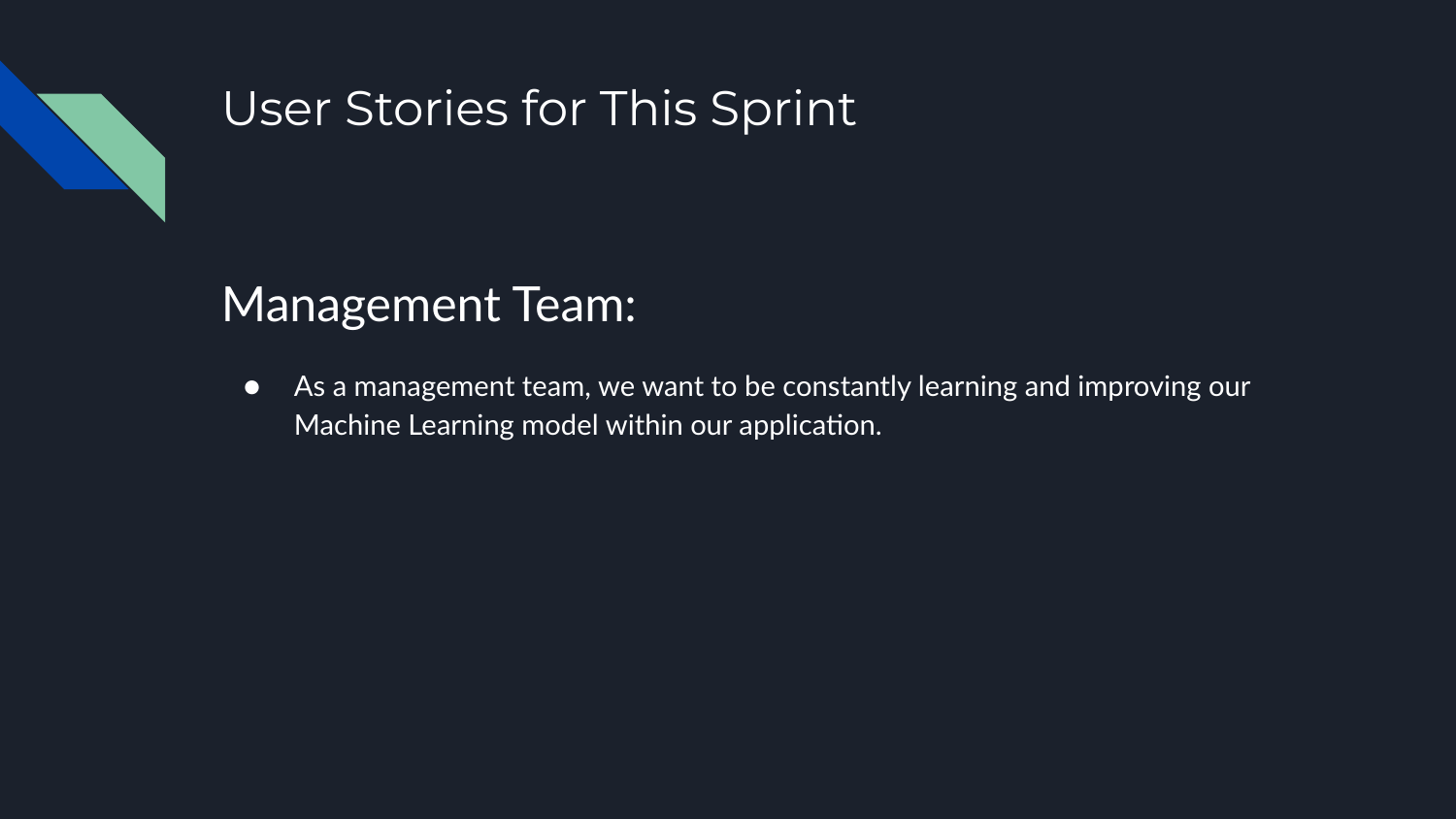

# User Stories for This Sprint
Management Team:
As a management team, we want to be constantly learning and improving our Machine Learning model within our application.